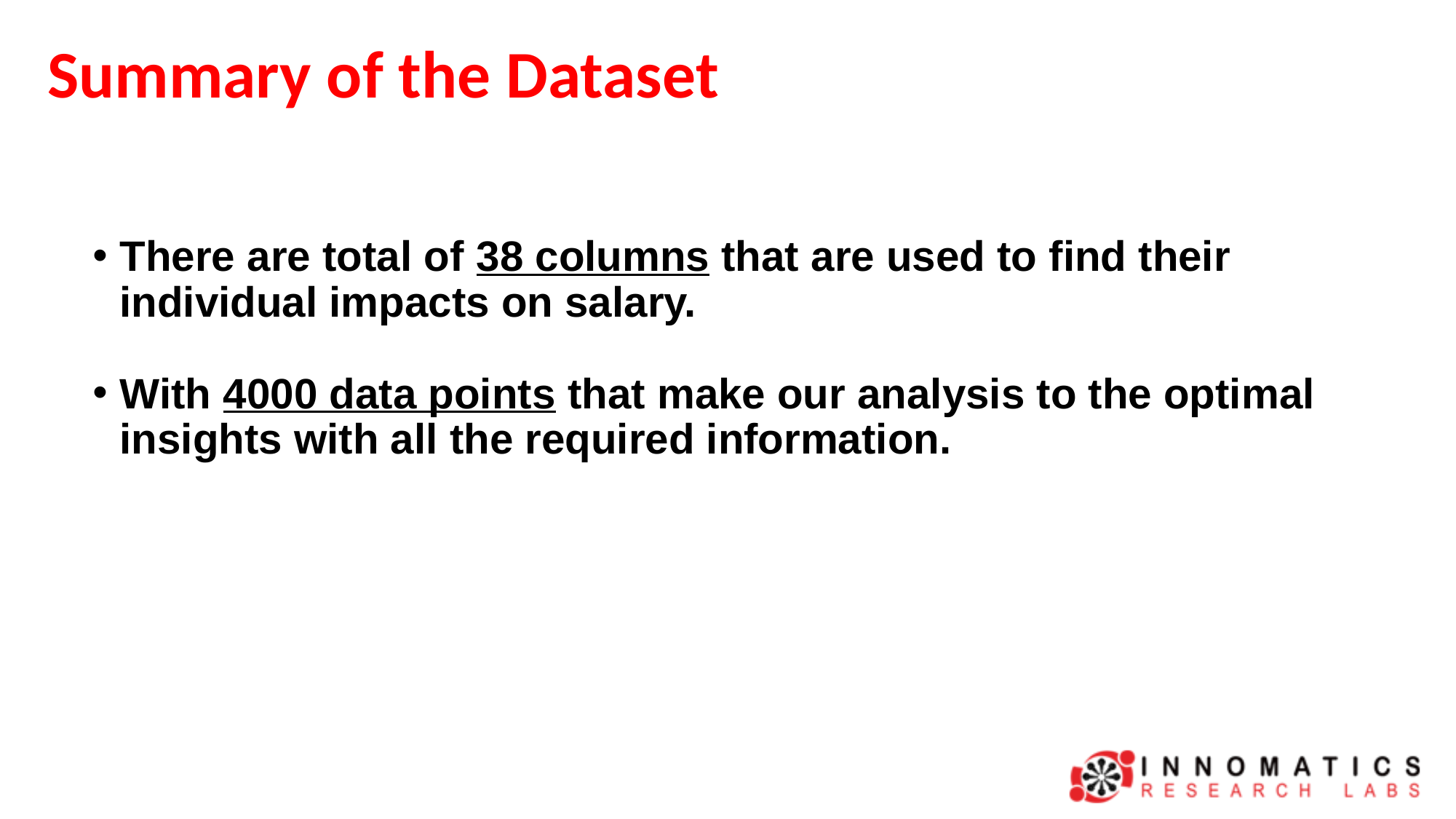

Summary of the Dataset
There are total of 38 columns that are used to find their individual impacts on salary.

With 4000 data points that make our analysis to the optimal insights with all the required information.